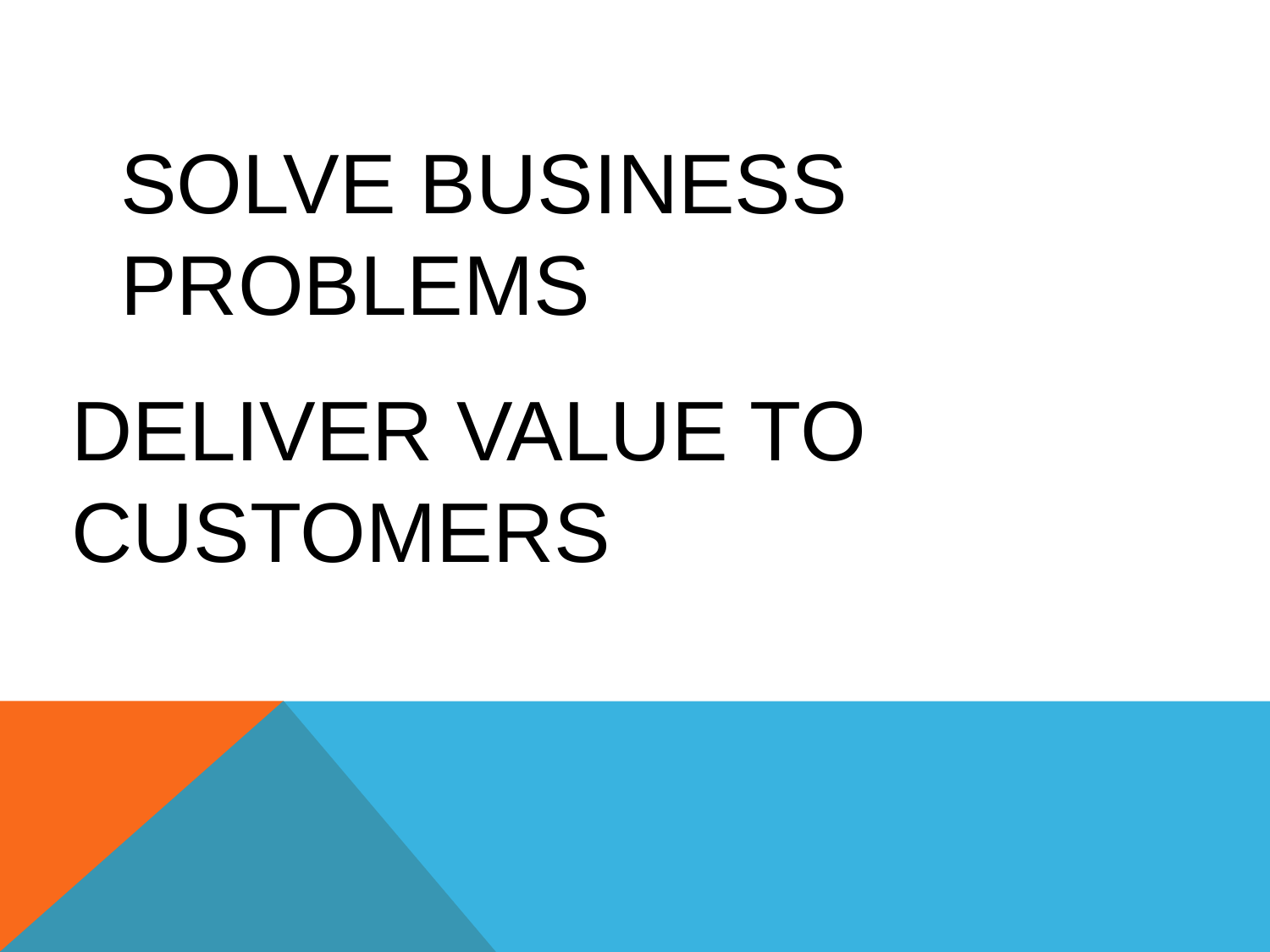

# Solve business problems
Deliver value to customers